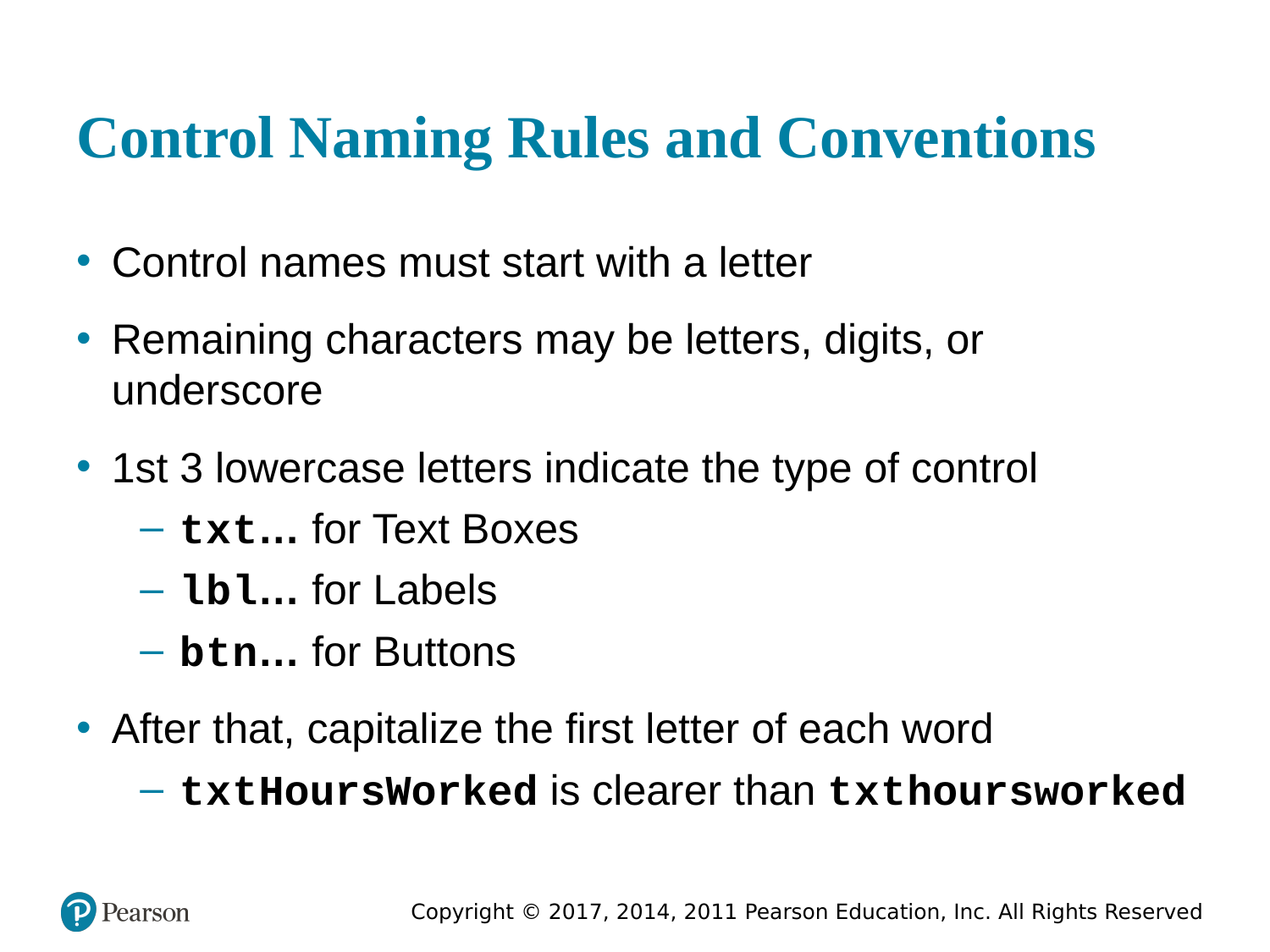

# Control Naming Rules and Conventions
Control names must start with a letter
Remaining characters may be letters, digits, or underscore
1st 3 lowercase letters indicate the type of control
t x t… for Text Boxes
l b l… for Labels
b t n… for Buttons
After that, capitalize the first letter of each word
t x t HoursWorked is clearer than t x t hoursworked